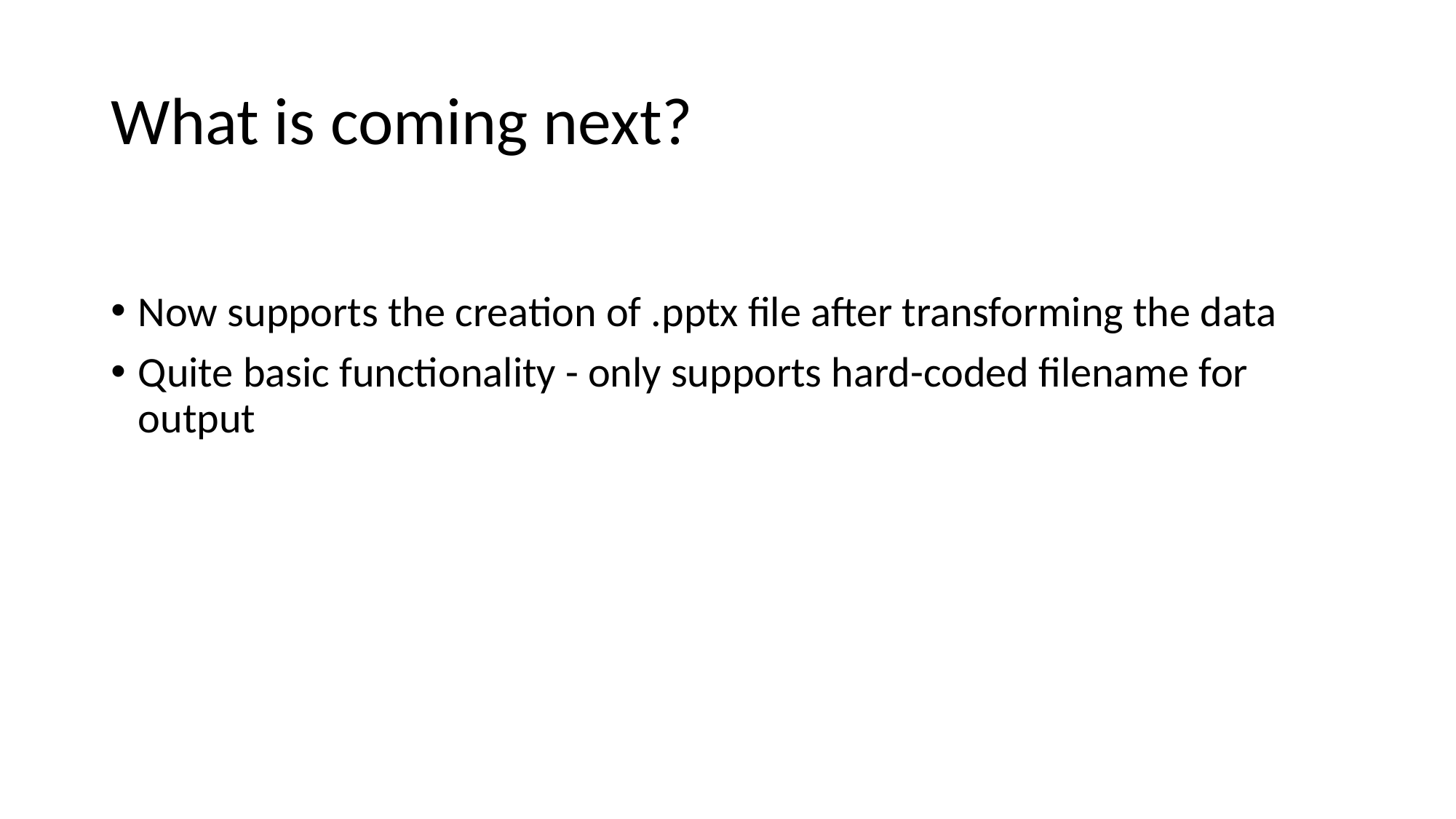

# What is coming next?

Now supports the creation of .pptx file after transforming the data
Quite basic functionality - only supports hard-coded filename for output